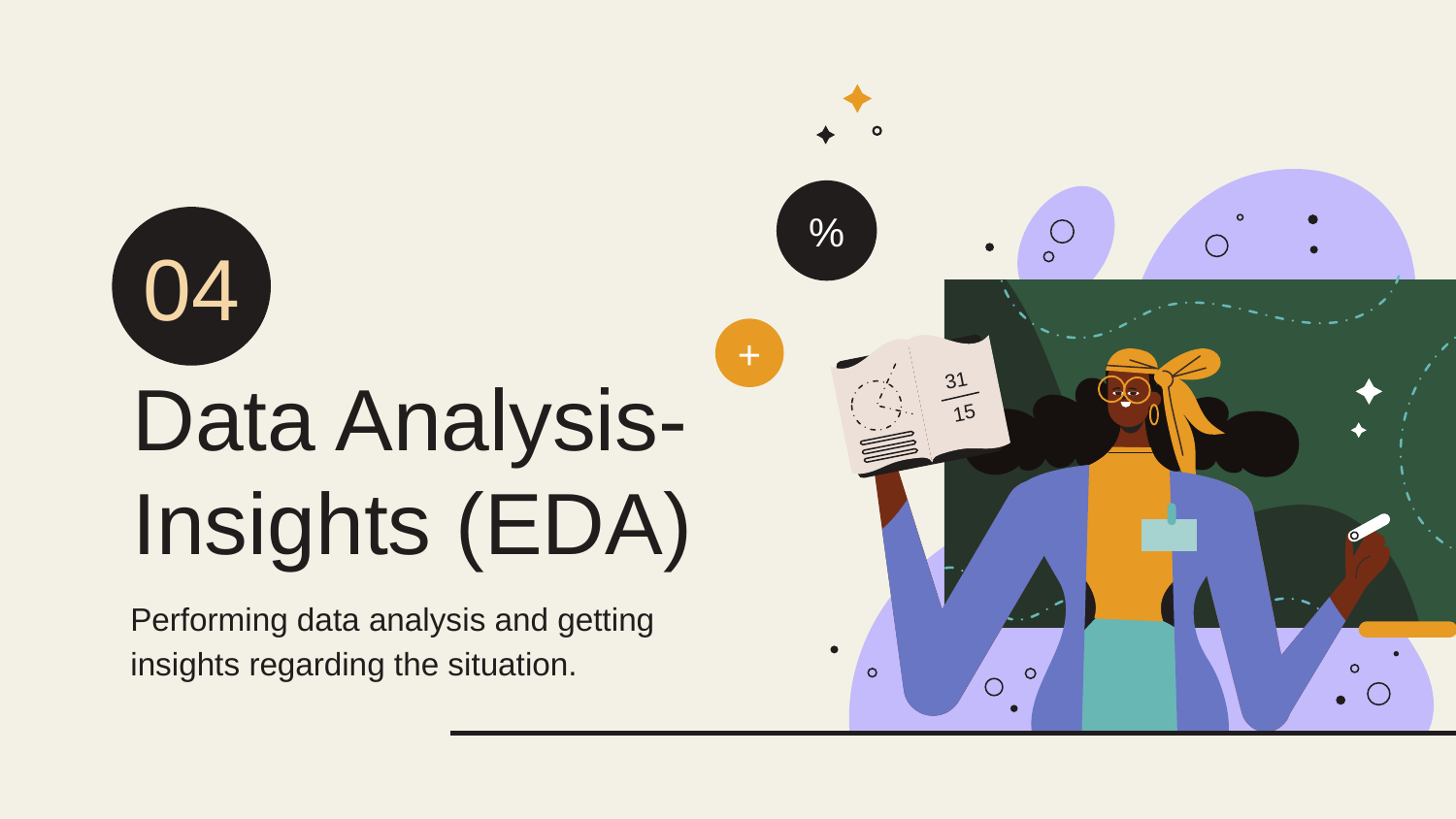

31

15

%
+

04
# Data Analysis- Insights (EDA)
Performing data analysis and getting insights regarding the situation.